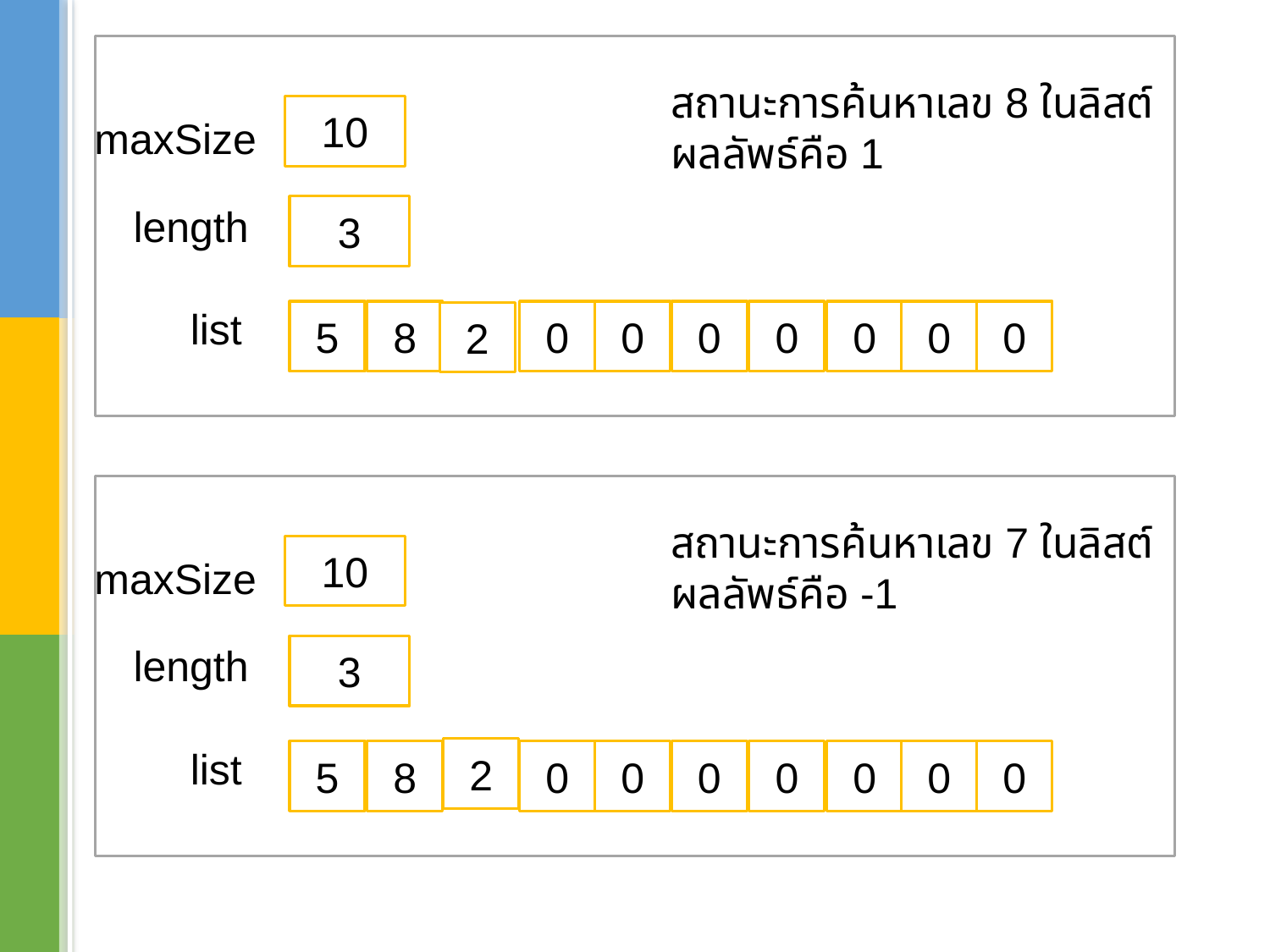

สถานะการค้นหาเลข 8 ในลิสต์
ผลลัพธ์คือ 1
10
maxSize
length
3
list
5
8
0
0
0
0
0
0
0
2

สถานะการค้นหาเลข 7 ในลิสต์
ผลลัพธ์คือ -1
10
maxSize
length
3
list
2
5
8
0
0
0
0
0
0
0